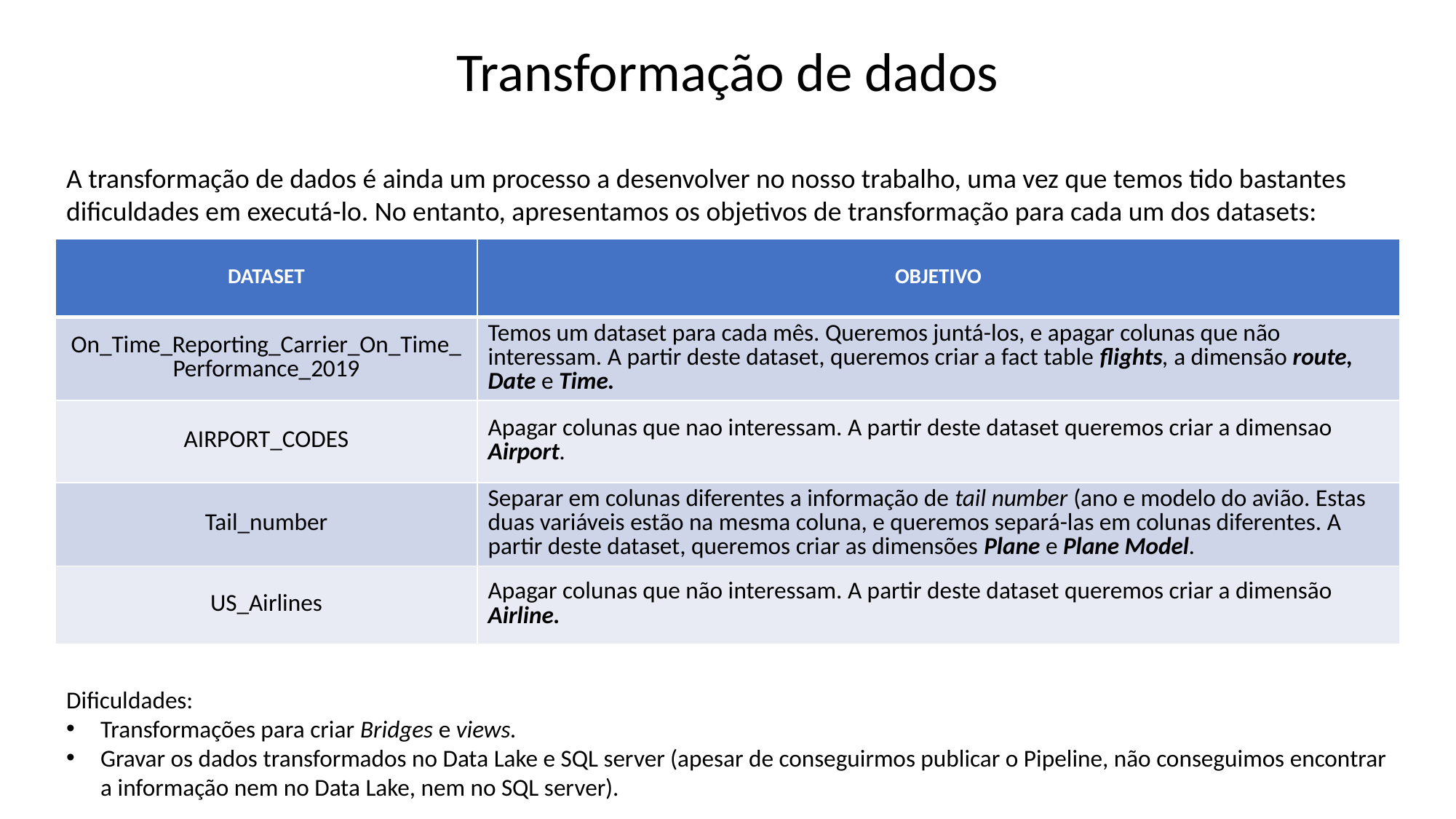

# Transformação de dados
A transformação de dados é ainda um processo a desenvolver no nosso trabalho, uma vez que temos tido bastantes dificuldades em executá-lo. No entanto, apresentamos os objetivos de transformação para cada um dos datasets:
| DATASET | OBJETIVO |
| --- | --- |
| On\_Time\_Reporting\_Carrier\_On\_Time\_Performance\_2019 | Temos um dataset para cada mês. Queremos juntá-los, e apagar colunas que não interessam. A partir deste dataset, queremos criar a fact table flights, a dimensão route, Date e Time. |
| AIRPORT\_CODES | Apagar colunas que nao interessam. A partir deste dataset queremos criar a dimensao Airport. |
| Tail\_number | Separar em colunas diferentes a informação de tail number (ano e modelo do avião. Estas duas variáveis estão na mesma coluna, e queremos separá-las em colunas diferentes. A partir deste dataset, queremos criar as dimensões Plane e Plane Model. |
| US\_Airlines | Apagar colunas que não interessam. A partir deste dataset queremos criar a dimensão Airline. |
Dificuldades:
Transformações para criar Bridges e views.
Gravar os dados transformados no Data Lake e SQL server (apesar de conseguirmos publicar o Pipeline, não conseguimos encontrar a informação nem no Data Lake, nem no SQL server).